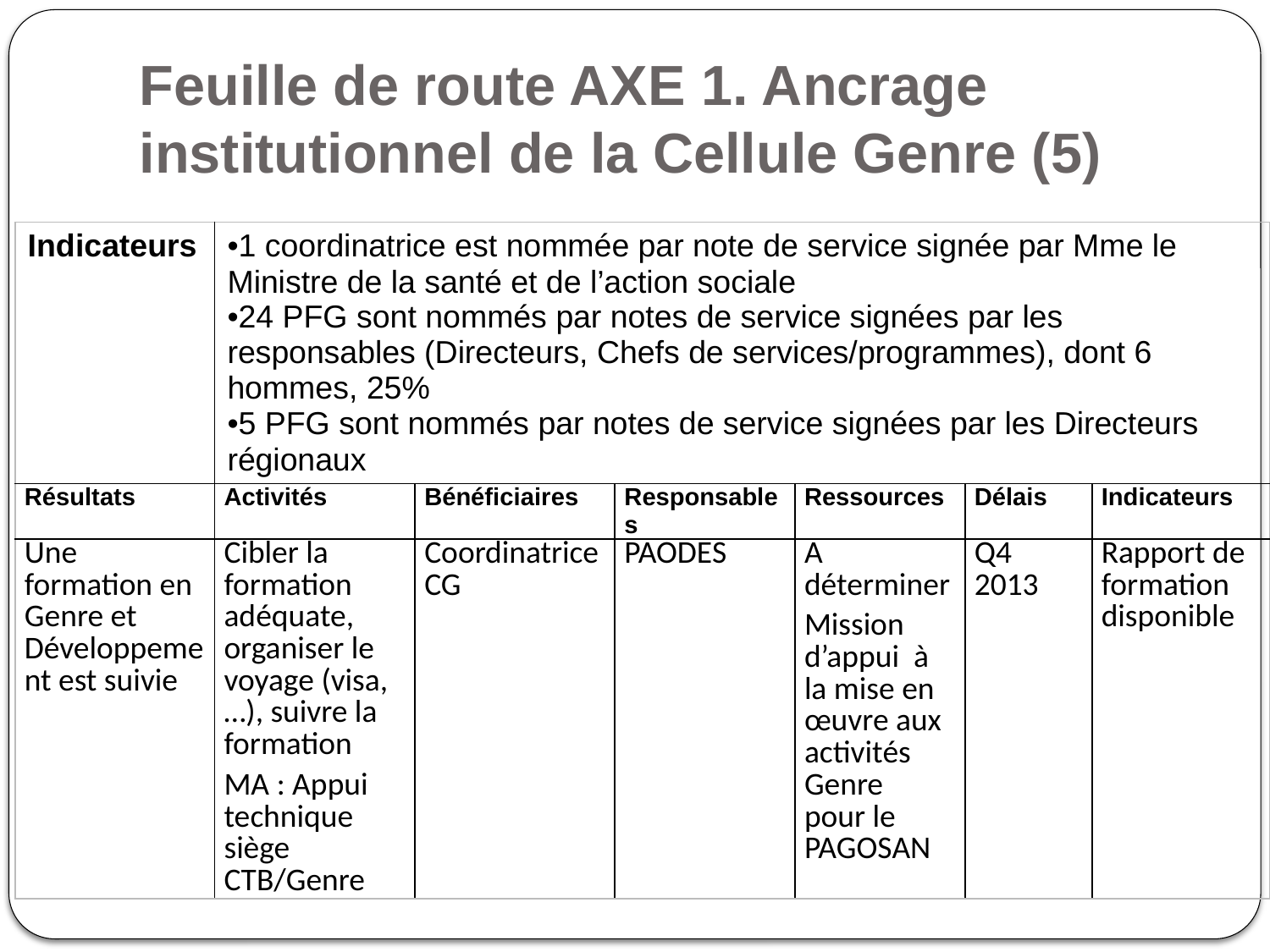

# Feuille de route AXE 1. Ancrage institutionnel de la Cellule Genre (5)
| Indicateurs | 1 coordinatrice est nommée par note de service signée par Mme le Ministre de la santé et de l’action sociale 24 PFG sont nommés par notes de service signées par les responsables (Directeurs, Chefs de services/programmes), dont 6 hommes, 25% 5 PFG sont nommés par notes de service signées par les Directeurs régionaux |  |  |  |  |  |
| --- | --- | --- | --- | --- | --- | --- |
| Résultats | Activités | Bénéficiaires | Responsables | Ressources | Délais | Indicateurs |
| Une formation en Genre et Développement est suivie | Cibler la formation adéquate, organiser le voyage (visa, …), suivre la formation MA : Appui technique siège CTB/Genre | Coordinatrice CG | PAODES | A déterminer Mission d’appui à la mise en œuvre aux activités Genre pour le PAGOSAN | Q4 2013 | Rapport de formation disponible |